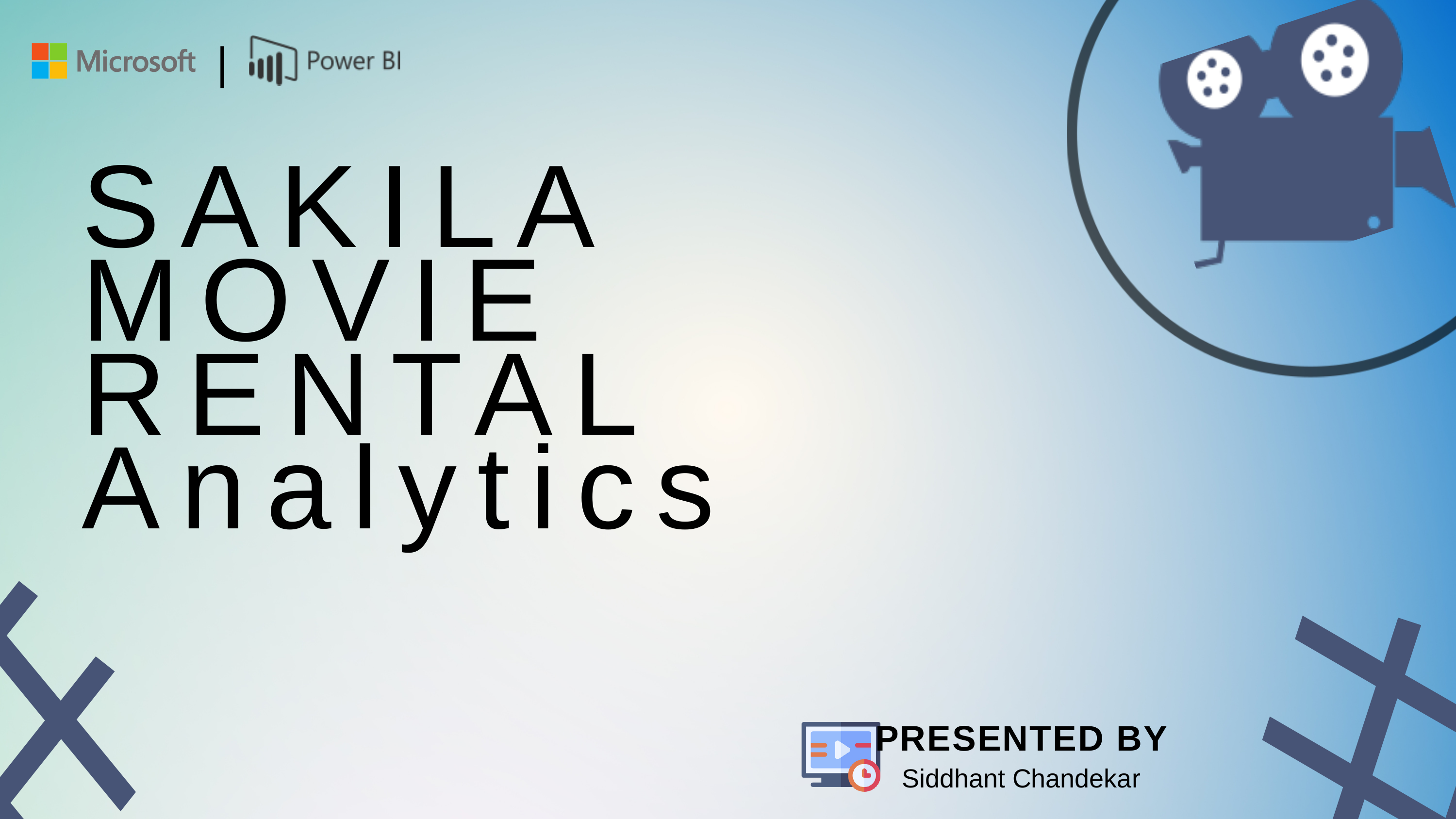

|

SAKILA MOVIE RENTAL
Analytics
#
#
PRESENTED BY
Siddhant Chandekar